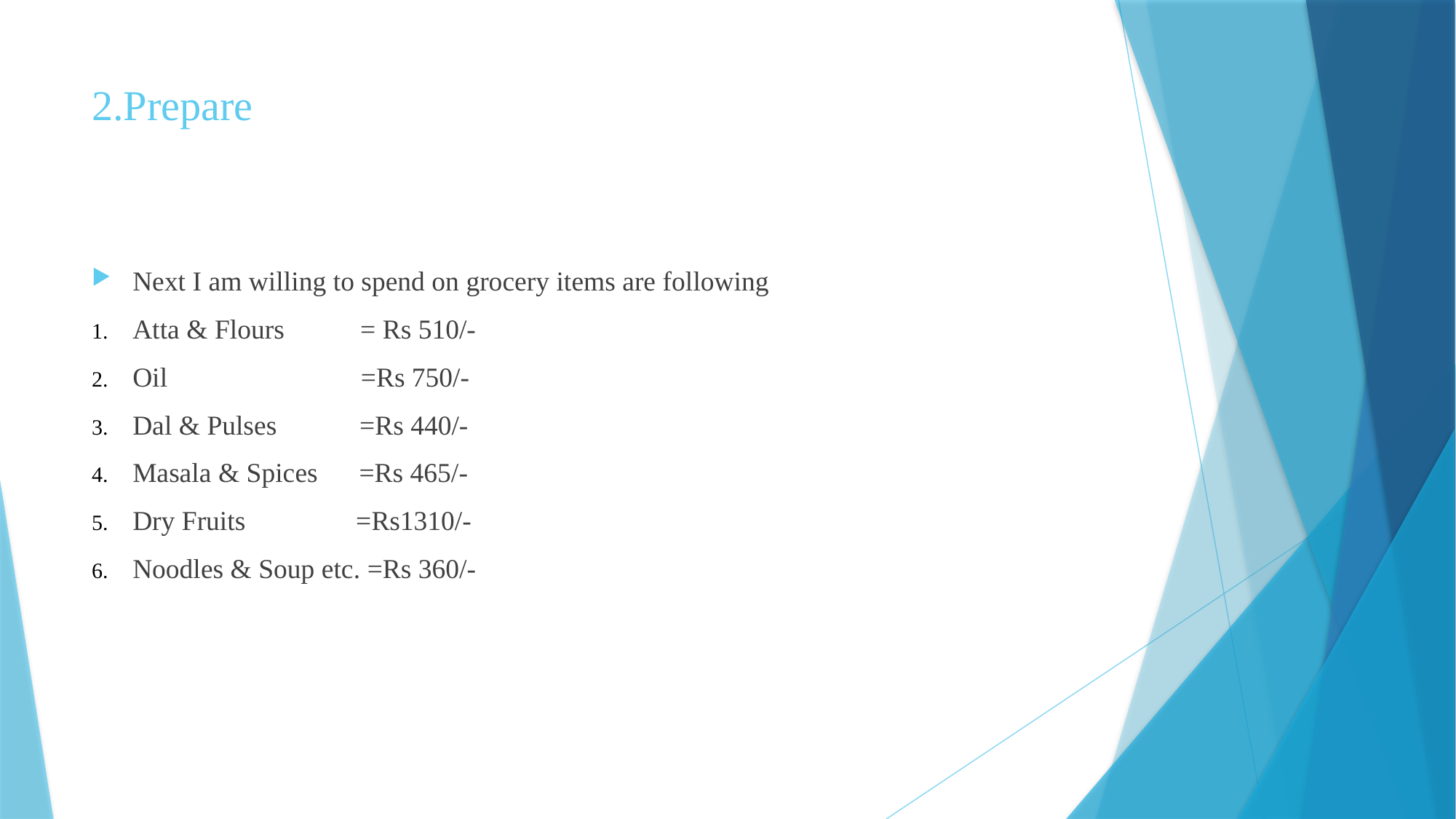

# 2.Prepare
Next I am willing to spend on grocery items are following
Atta & Flours           = Rs 510/-
Oil                            =Rs 750/-
Dal & Pulses            =Rs 440/-
Masala & Spices      =Rs 465/-
Dry Fruits                =Rs1310/-
Noodles & Soup etc. =Rs 360/-